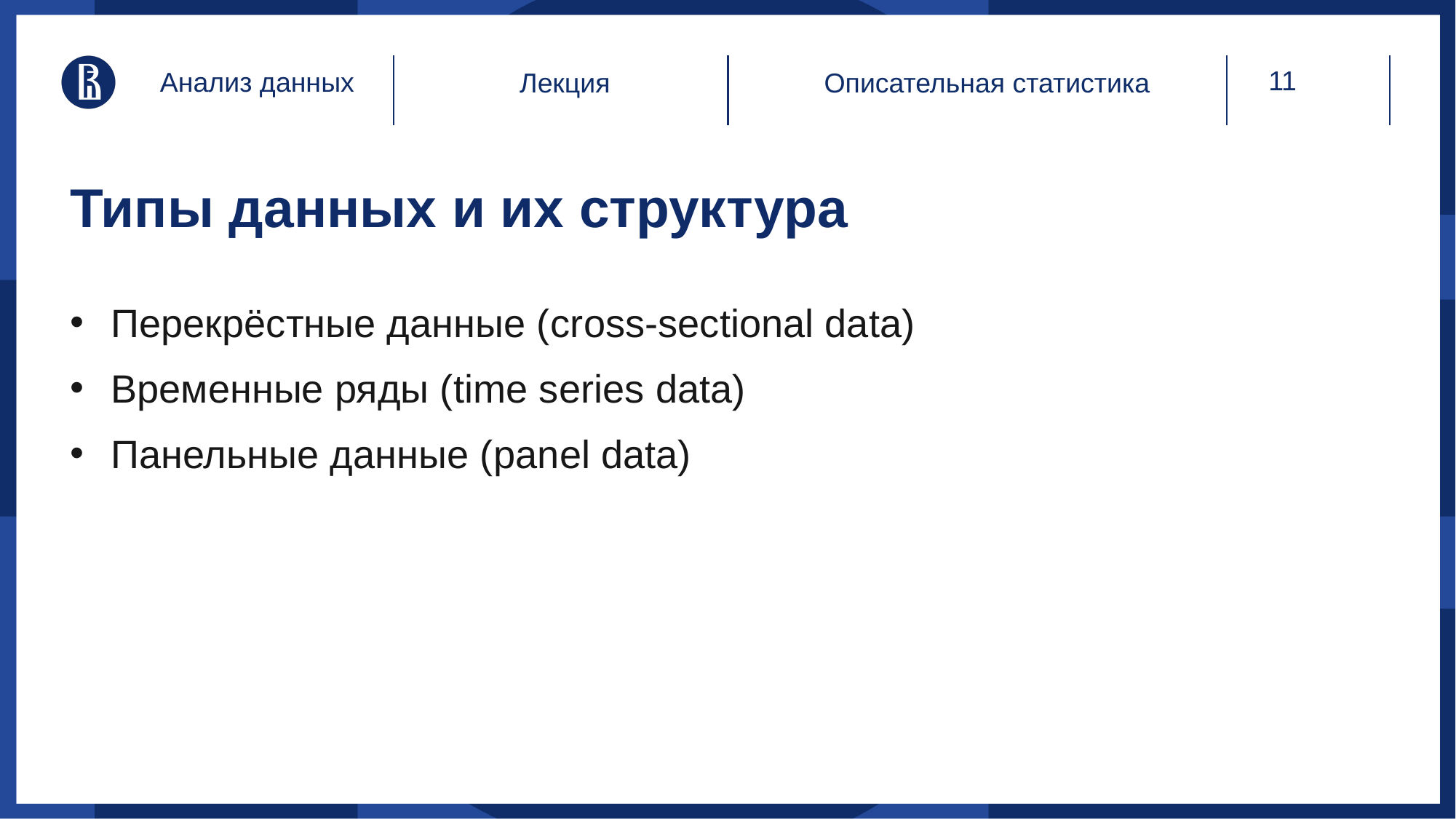

Анализ данных
Лекция
 Описательная статистика
# Типы данных и их структура
Перекрёстные данные (cross-sectional data)
Временные ряды (time series data)
Панельные данные (panel data)